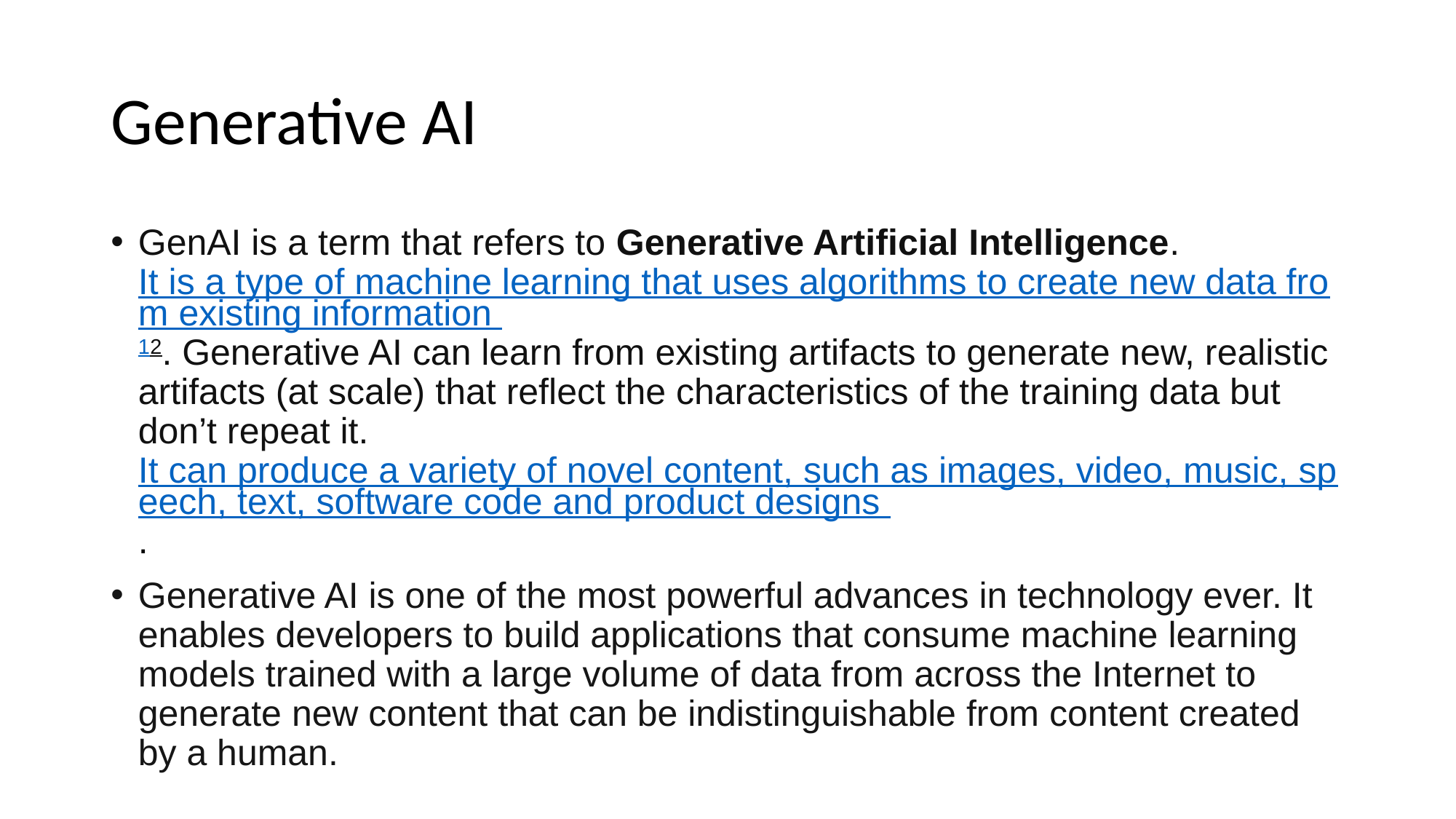

# Generative AI
GenAI is a term that refers to Generative Artificial Intelligence. It is a type of machine learning that uses algorithms to create new data from existing information 12. Generative AI can learn from existing artifacts to generate new, realistic artifacts (at scale) that reflect the characteristics of the training data but don’t repeat it. It can produce a variety of novel content, such as images, video, music, speech, text, software code and product designs .
Generative AI is one of the most powerful advances in technology ever. It enables developers to build applications that consume machine learning models trained with a large volume of data from across the Internet to generate new content that can be indistinguishable from content created by a human.